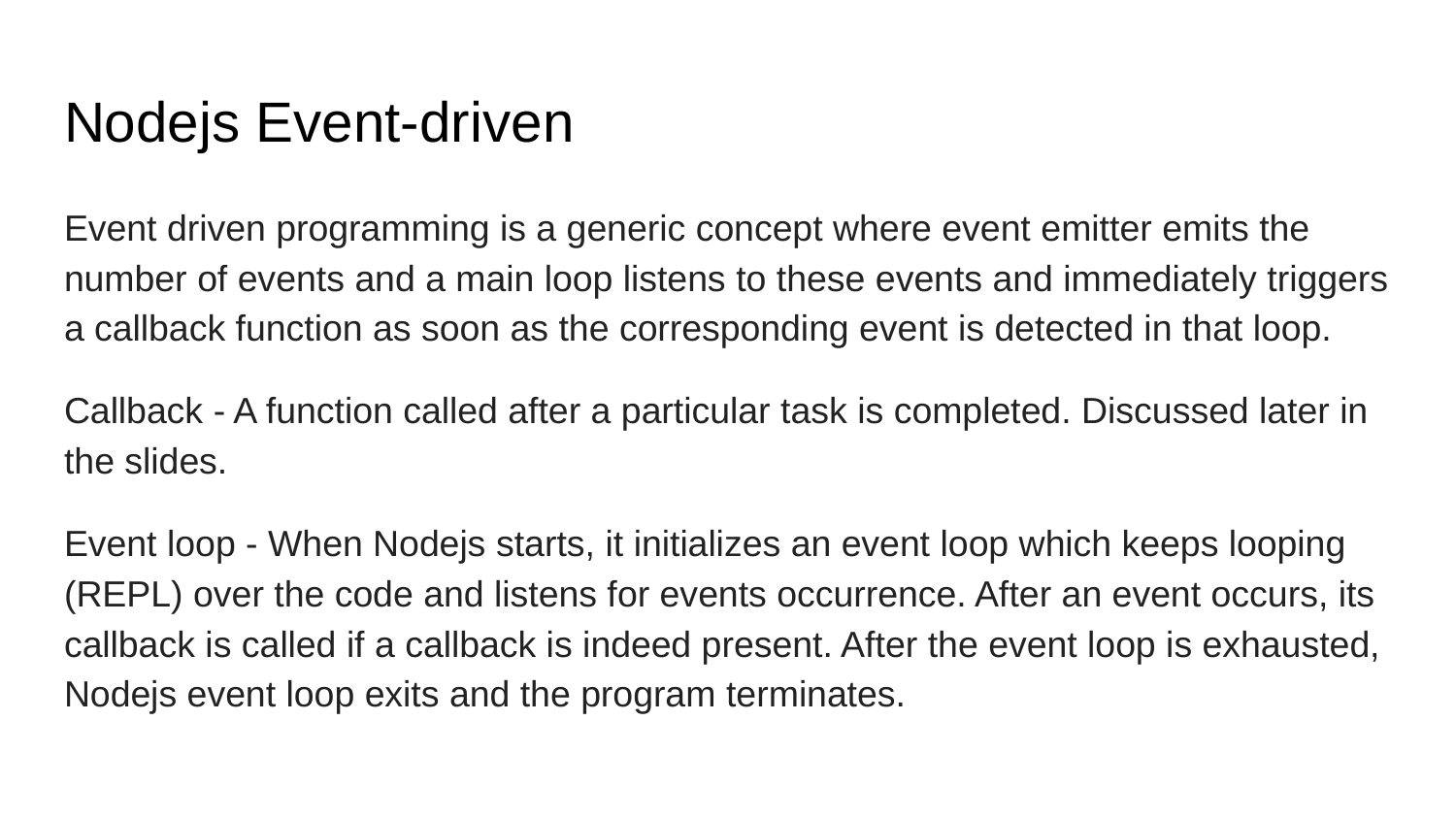

# Nodejs Event-driven
Event driven programming is a generic concept where event emitter emits the number of events and a main loop listens to these events and immediately triggers a callback function as soon as the corresponding event is detected in that loop.
Callback - A function called after a particular task is completed. Discussed later in the slides.
Event loop - When Nodejs starts, it initializes an event loop which keeps looping (REPL) over the code and listens for events occurrence. After an event occurs, its callback is called if a callback is indeed present. After the event loop is exhausted, Nodejs event loop exits and the program terminates.